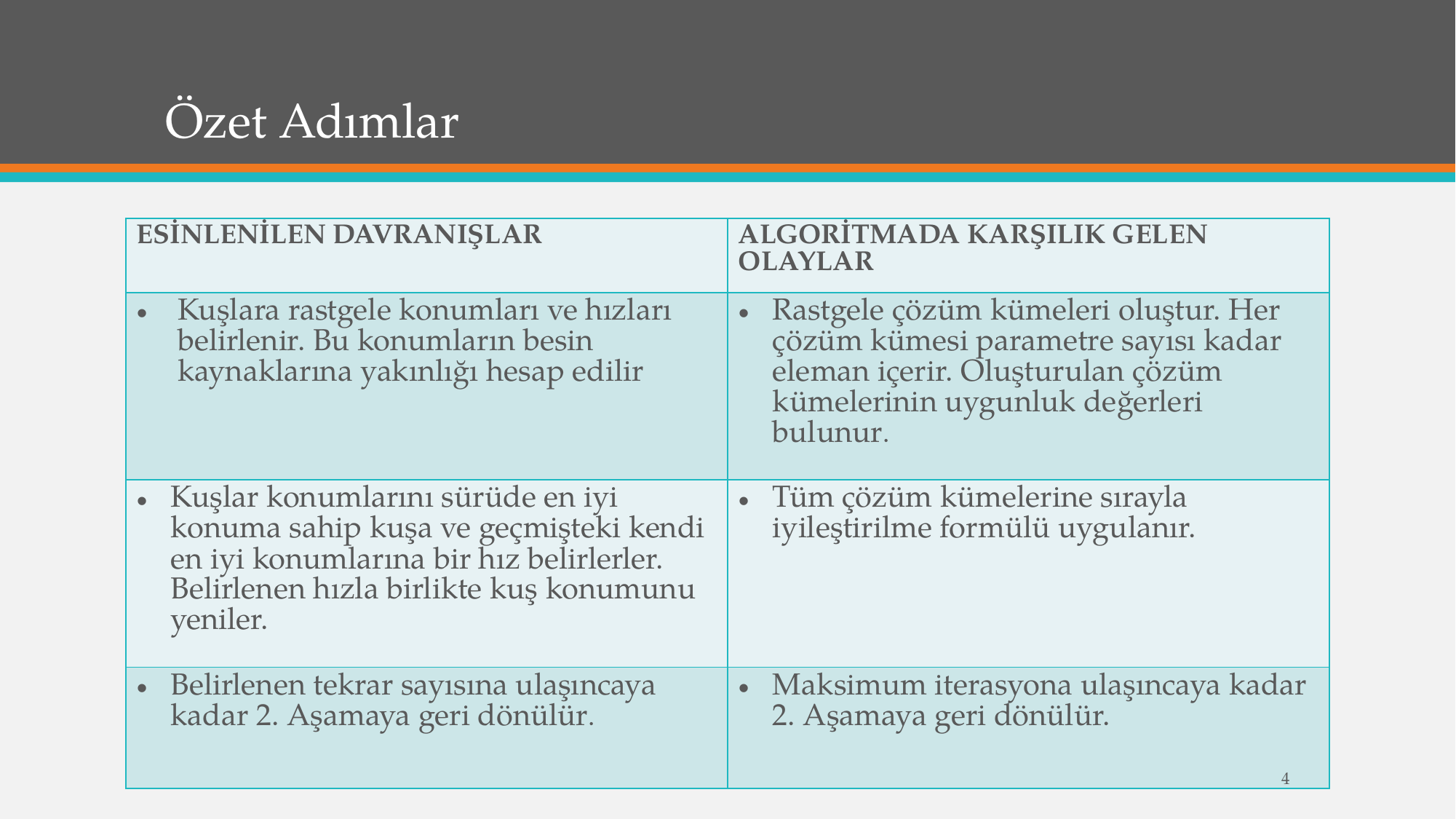

# Özet Adımlar
| ESİNLENİLEN DAVRANIŞLAR | ALGORİTMADA KARŞILIK GELEN OLAYLAR |
| --- | --- |
| Kuşlara rastgele konumları ve hızları belirlenir. Bu konumların besin kaynaklarına yakınlığı hesap edilir | Rastgele çözüm kümeleri oluştur. Her çözüm kümesi parametre sayısı kadar eleman içerir. Oluşturulan çözüm kümelerinin uygunluk değerleri bulunur. |
| Kuşlar konumlarını sürüde en iyi konuma sahip kuşa ve geçmişteki kendi en iyi konumlarına bir hız belirlerler. Belirlenen hızla birlikte kuş konumunu yeniler. | Tüm çözüm kümelerine sırayla iyileştirilme formülü uygulanır. |
| Belirlenen tekrar sayısına ulaşıncaya kadar 2. Aşamaya geri dönülür. | Maksimum iterasyona ulaşıncaya kadar 2. Aşamaya geri dönülür. |

4